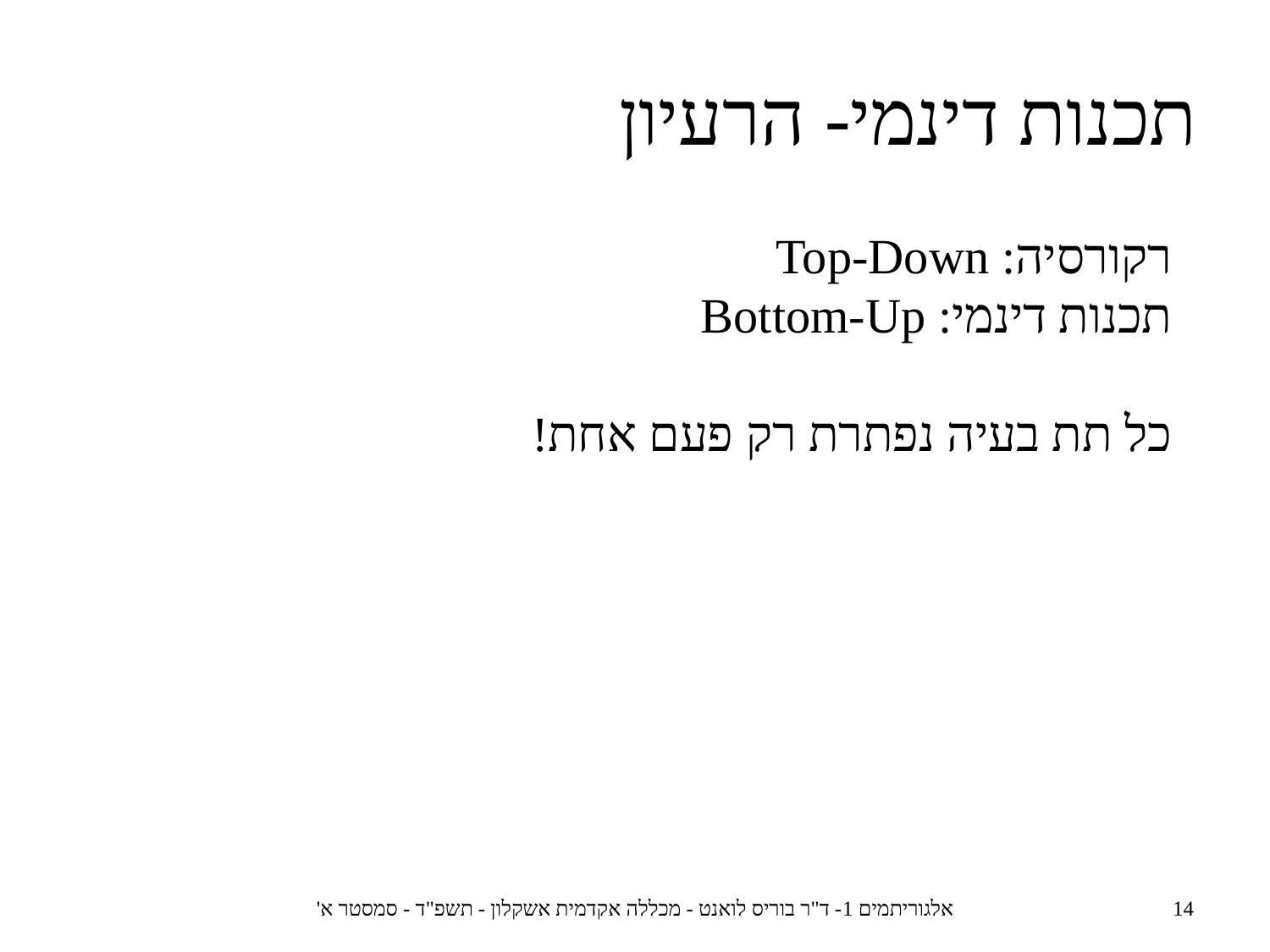

תכנות דינמי- הרעיון
רקורסיה: Top-Down
תכנות דינמי: Bottom-Up

כל תת בעיה נפתרת רק פעם אחת!
אלגוריתמים 1- ד"ר בוריס לואנט - מכללה אקדמית אשקלון - תשפ"ד - סמסטר א'
14